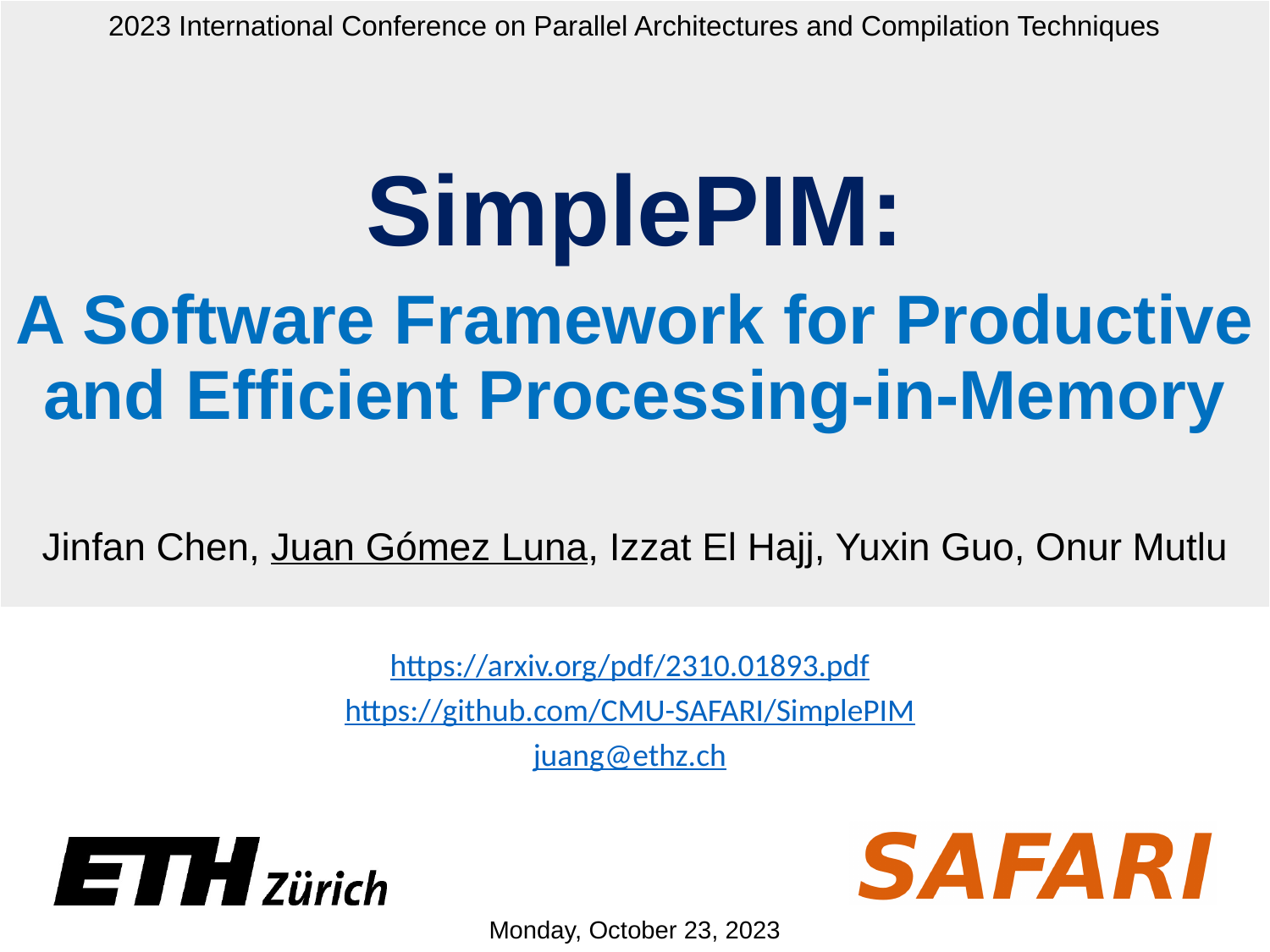

2023 International Conference on Parallel Architectures and Compilation Techniques
SimplePIM:
A Software Framework for Productive and Efficient Processing-in-Memory
Jinfan Chen, Juan Gómez Luna, Izzat El Hajj, Yuxin Guo, Onur Mutlu
https://arxiv.org/pdf/2310.01893.pdf
https://github.com/CMU-SAFARI/SimplePIM
juang@ethz.ch
Monday, October 23, 2023